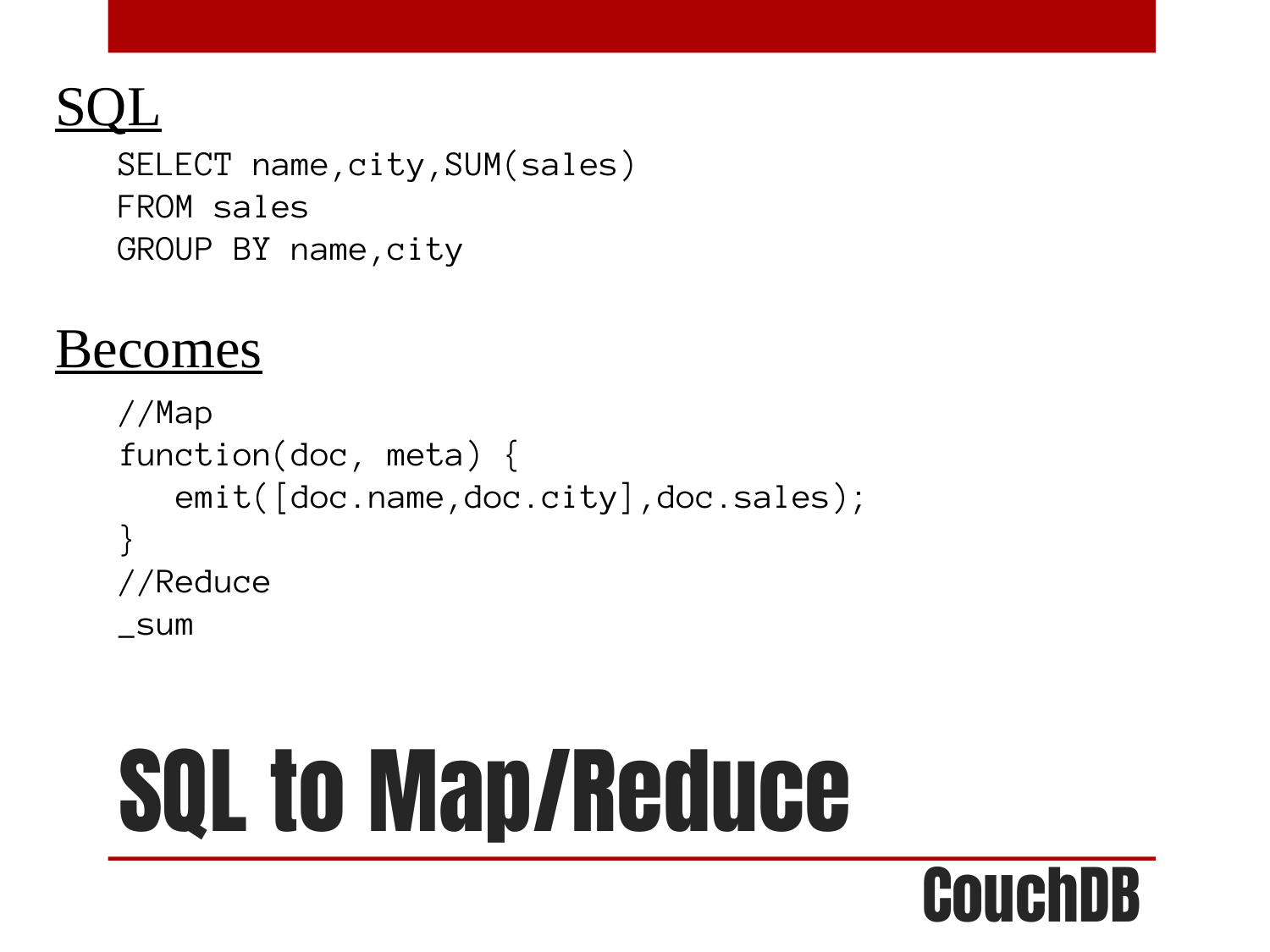

SQL
SELECT name,city,SUM(sales)
FROM sales
GROUP BY name,city
Becomes
//Map
function(doc, meta) {
   emit([doc.name,doc.city],doc.sales);
}
//Reduce
_sum
# SQL to Map/Reduce
CouchDB